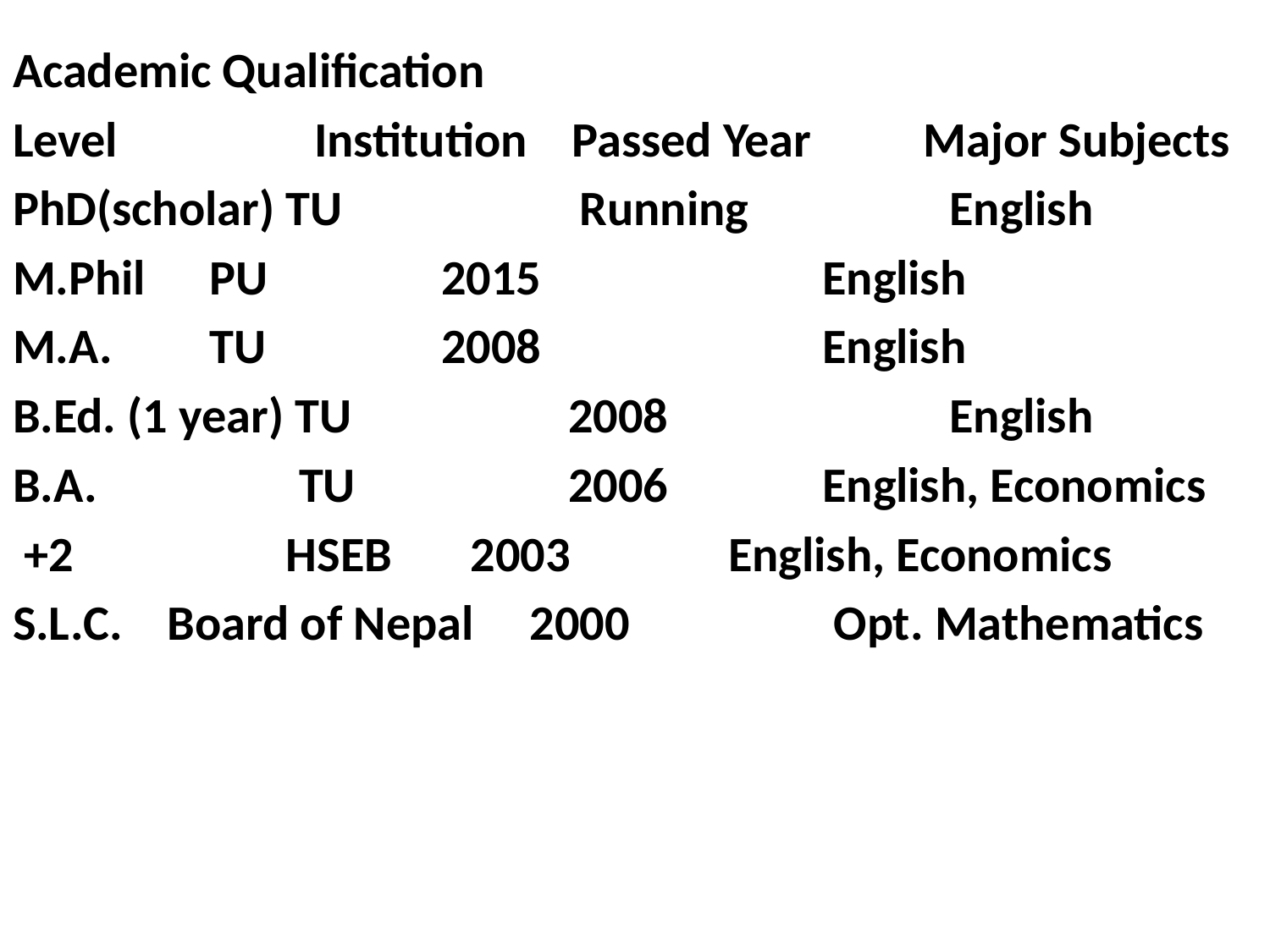

Academic Qualification
Level		Institution    Passed Year          Major Subjects
PhD(scholar) TU		 Running		English
M.Phil	  PU		2015			English
M.A.   	  TU         	2008                      	English
B.Ed. (1 year) TU        	2008                        	English
B.A.                  TU        	2006		English, Economics
 +2                   HSEB       2003              English, Economics
S.L.C.    Board of Nepal     2000		 Opt. Mathematics